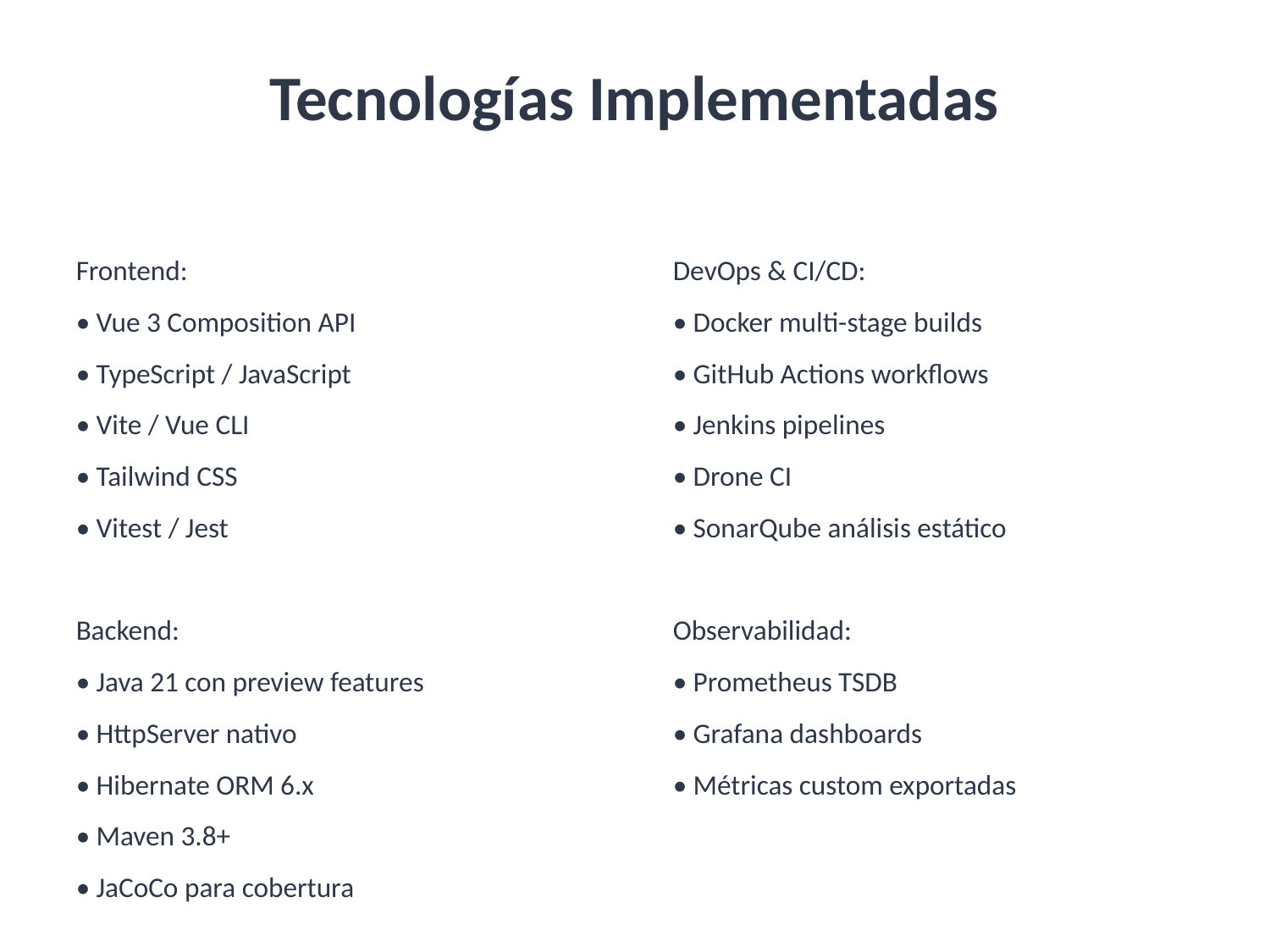

Tecnologías Implementadas

Frontend:
• Vue 3 Composition API
• TypeScript / JavaScript
• Vite / Vue CLI
• Tailwind CSS
• Vitest / Jest

Backend:
• Java 21 con preview features
• HttpServer nativo
• Hibernate ORM 6.x
• Maven 3.8+
• JaCoCo para cobertura

DevOps & CI/CD:
• Docker multi-stage builds
• GitHub Actions workflows
• Jenkins pipelines
• Drone CI
• SonarQube análisis estático

Observabilidad:
• Prometheus TSDB
• Grafana dashboards
• Métricas custom exportadas